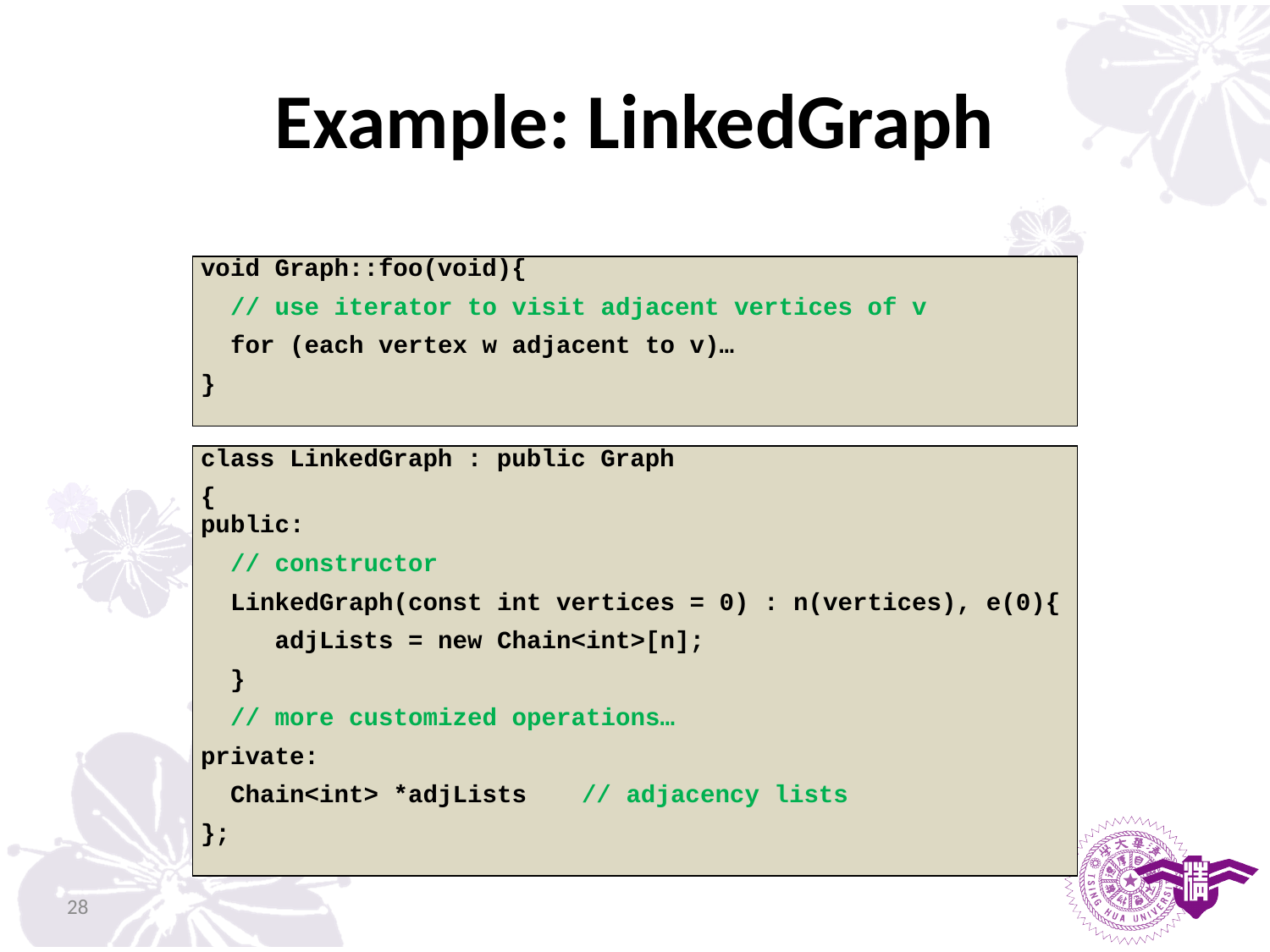

# Example: LinkedGraph
| void Graph::foo(void){ // use iterator to visit adjacent vertices of v for (each vertex w adjacent to v)… } |
| --- |
| class LinkedGraph : public Graph { public: // constructor LinkedGraph(const int vertices = 0) : n(vertices), e(0){ adjLists = new Chain<int>[n]; } // more customized operations… private: Chain<int> \*adjLists // adjacency lists }; |
| --- |
28